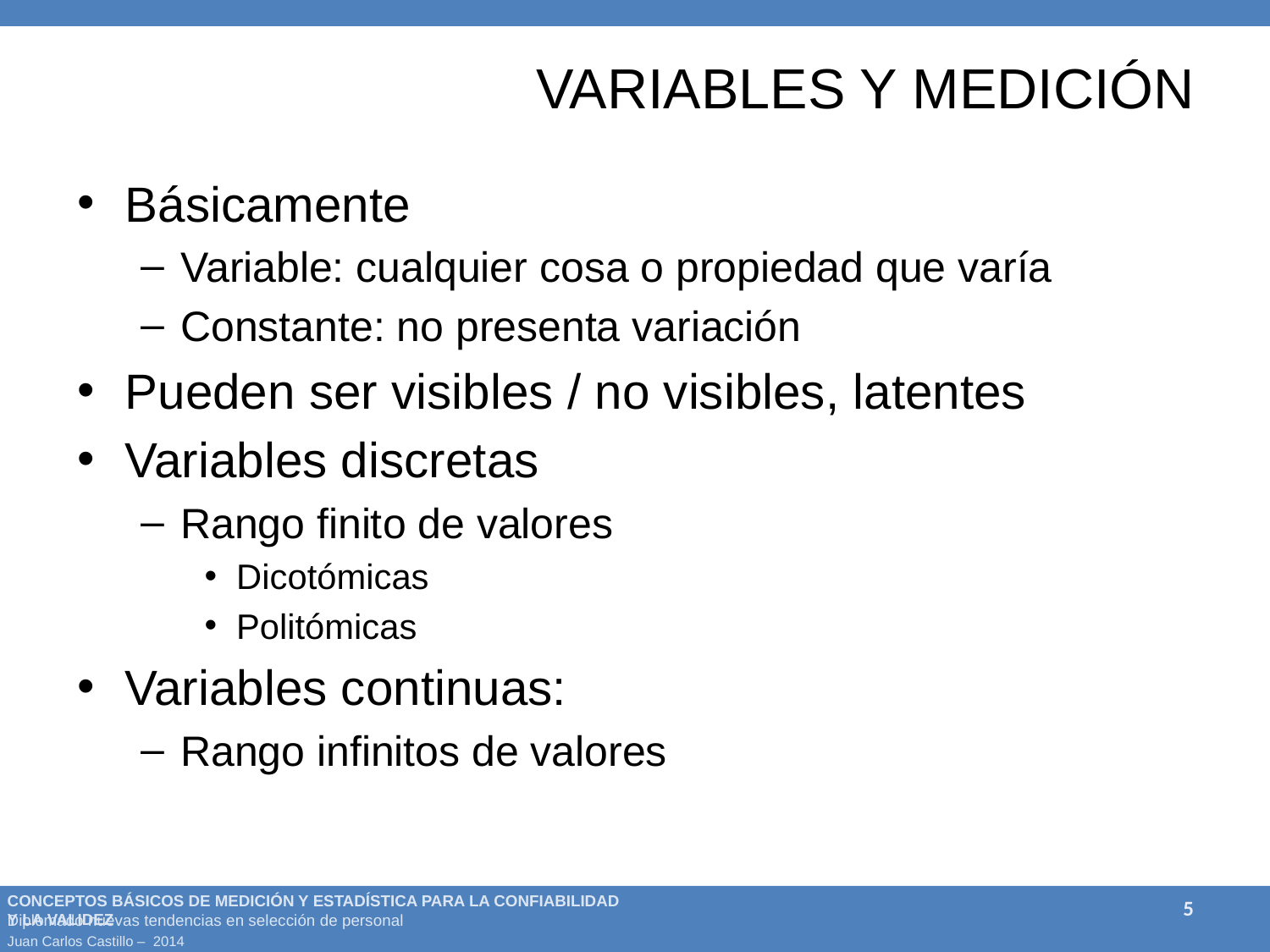

# Variables y medición
Básicamente
Variable: cualquier cosa o propiedad que varía
Constante: no presenta variación
Pueden ser visibles / no visibles, latentes
Variables discretas
Rango finito de valores
Dicotómicas
Politómicas
Variables continuas:
Rango infinitos de valores

5